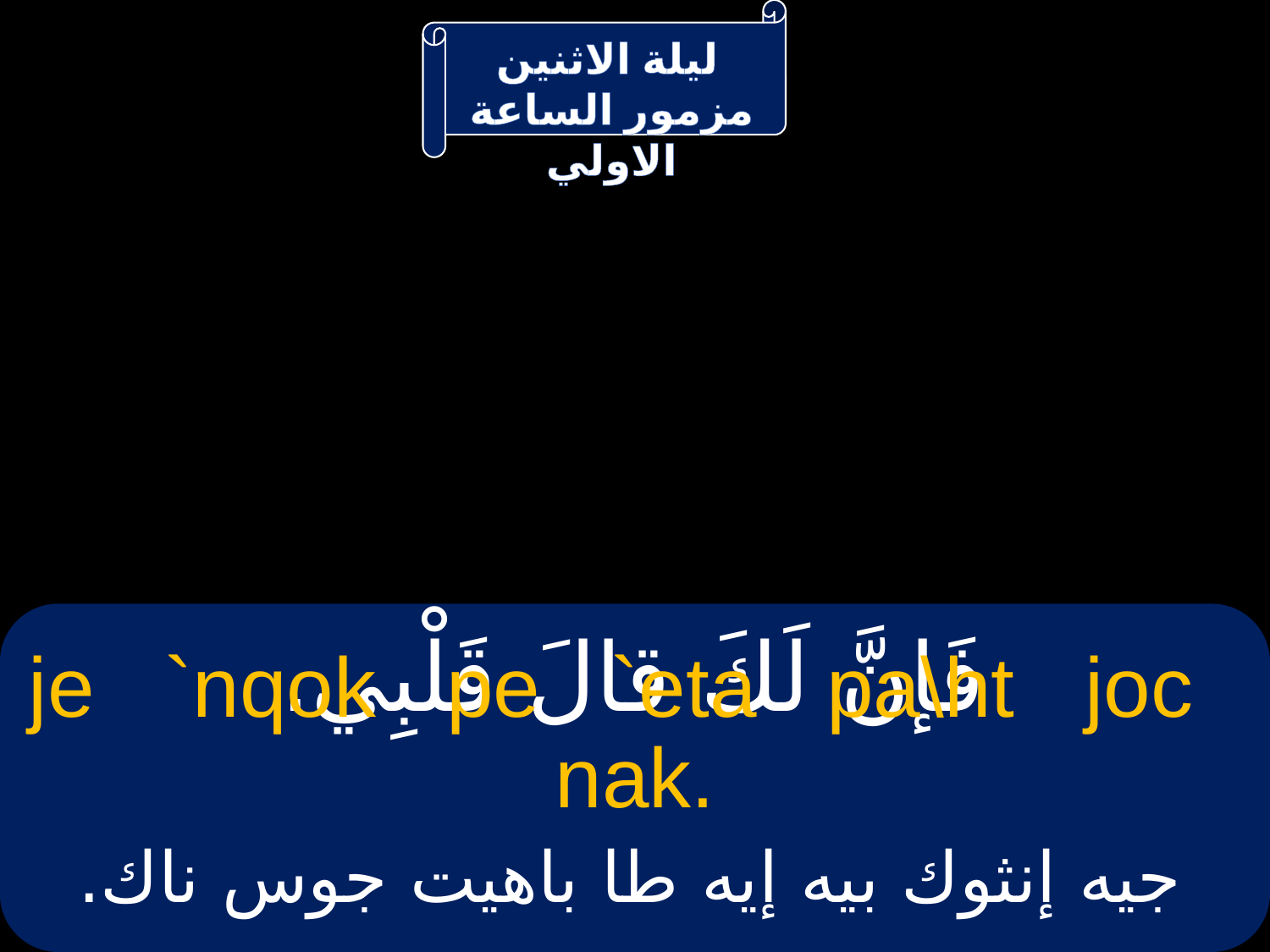

# فَإنَّ لَكَ قالَ قَلْبِي.
je   `nqok   pe   `eta   pa\ht   joc   nak.
جيه إنثوك بيه إيه طا باهيت جوس ناك.